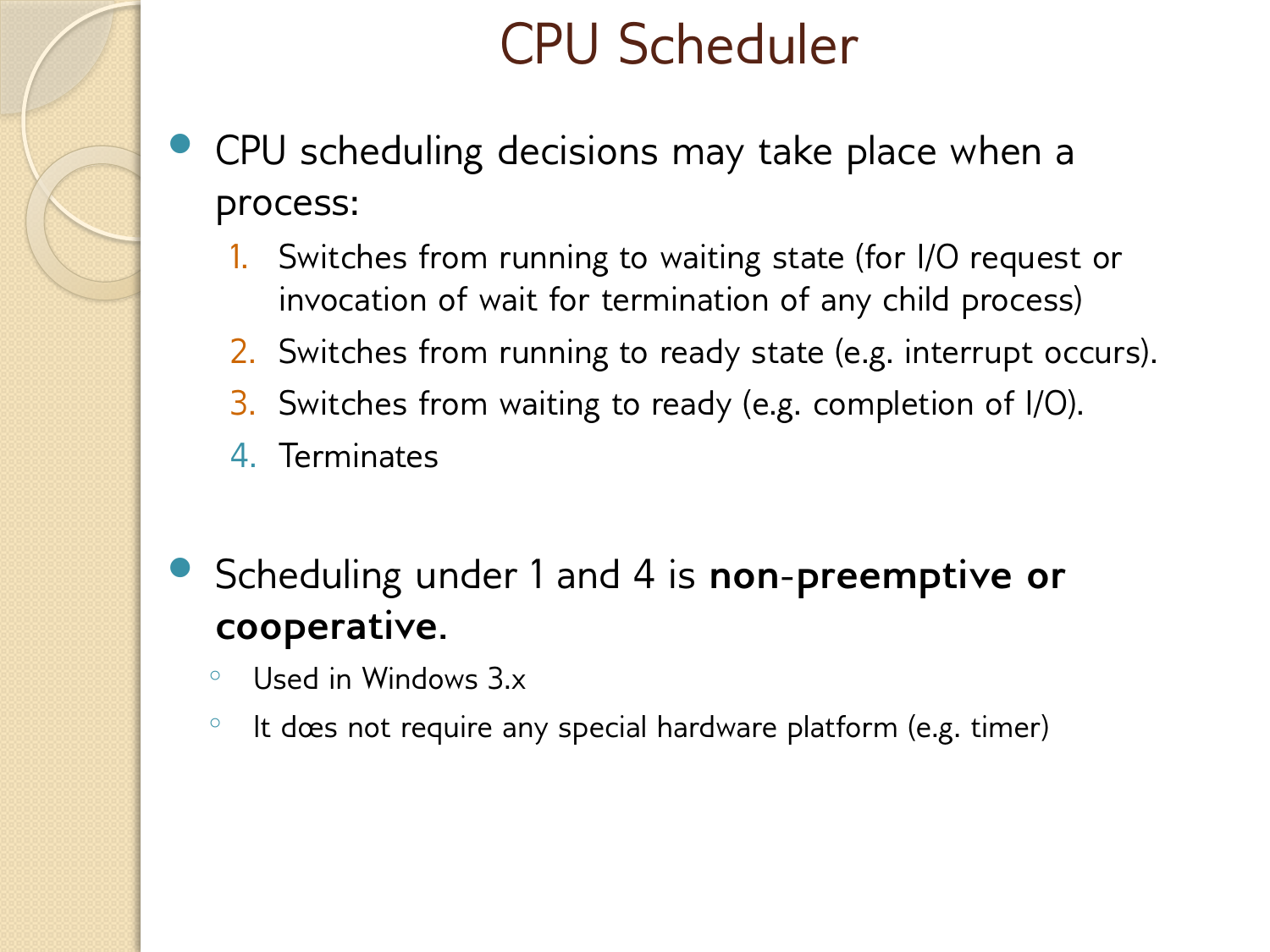

# CPU Scheduler
CPU scheduling decisions may take place when a process:
1.	Switches from running to waiting state (for I/O request or invocation of wait for termination of any child process)
2.	Switches from running to ready state (e.g. interrupt occurs).
3.	Switches from waiting to ready (e.g. completion of I/O).
Terminates

Scheduling under 1 and 4 is non-preemptive or cooperative.
Used in Windows 3.x
It does not require any special hardware platform (e.g. timer)